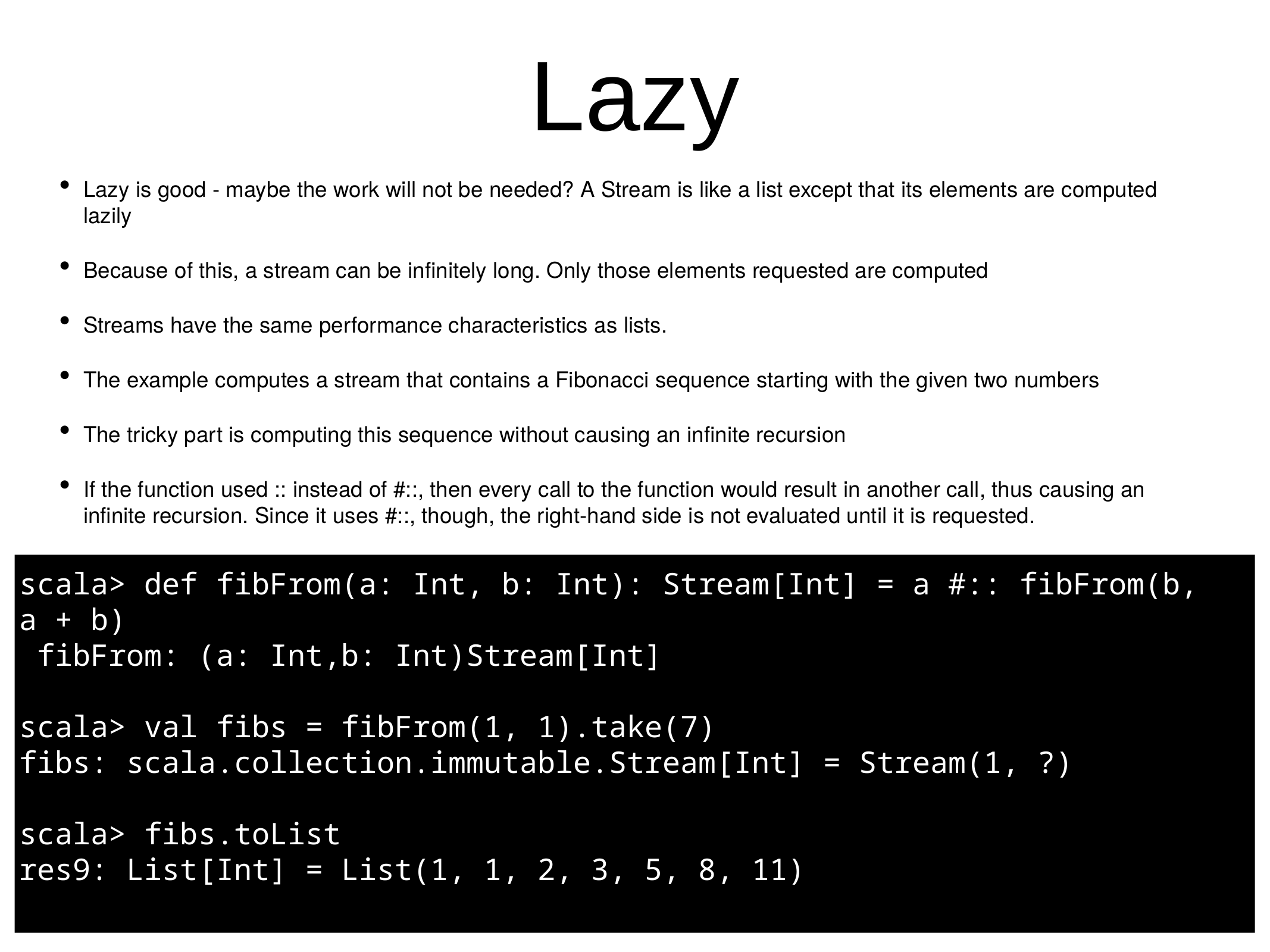

# Lazy
Lazy is good - maybe the work will not be needed? A Stream is like a list except that its elements are computed lazily
Because of this, a stream can be infinitely long. Only those elements requested are computed
Streams have the same performance characteristics as lists.
The example computes a stream that contains a Fibonacci sequence starting with the given two numbers
The tricky part is computing this sequence without causing an infinite recursion
If the function used :: instead of #::, then every call to the function would result in another call, thus causing an infinite recursion. Since it uses #::, though, the right-hand side is not evaluated until it is requested.
scala> def fibFrom(a: Int, b: Int): Stream[Int] = a #:: fibFrom(b,
a + b)
 fibFrom: (a: Int,b: Int)Stream[Int]

scala> val fibs = fibFrom(1, 1).take(7)
fibs: scala.collection.immutable.Stream[Int] = Stream(1, ?)

scala> fibs.toList
res9: List[Int] = List(1, 1, 2, 3, 5, 8, 11)